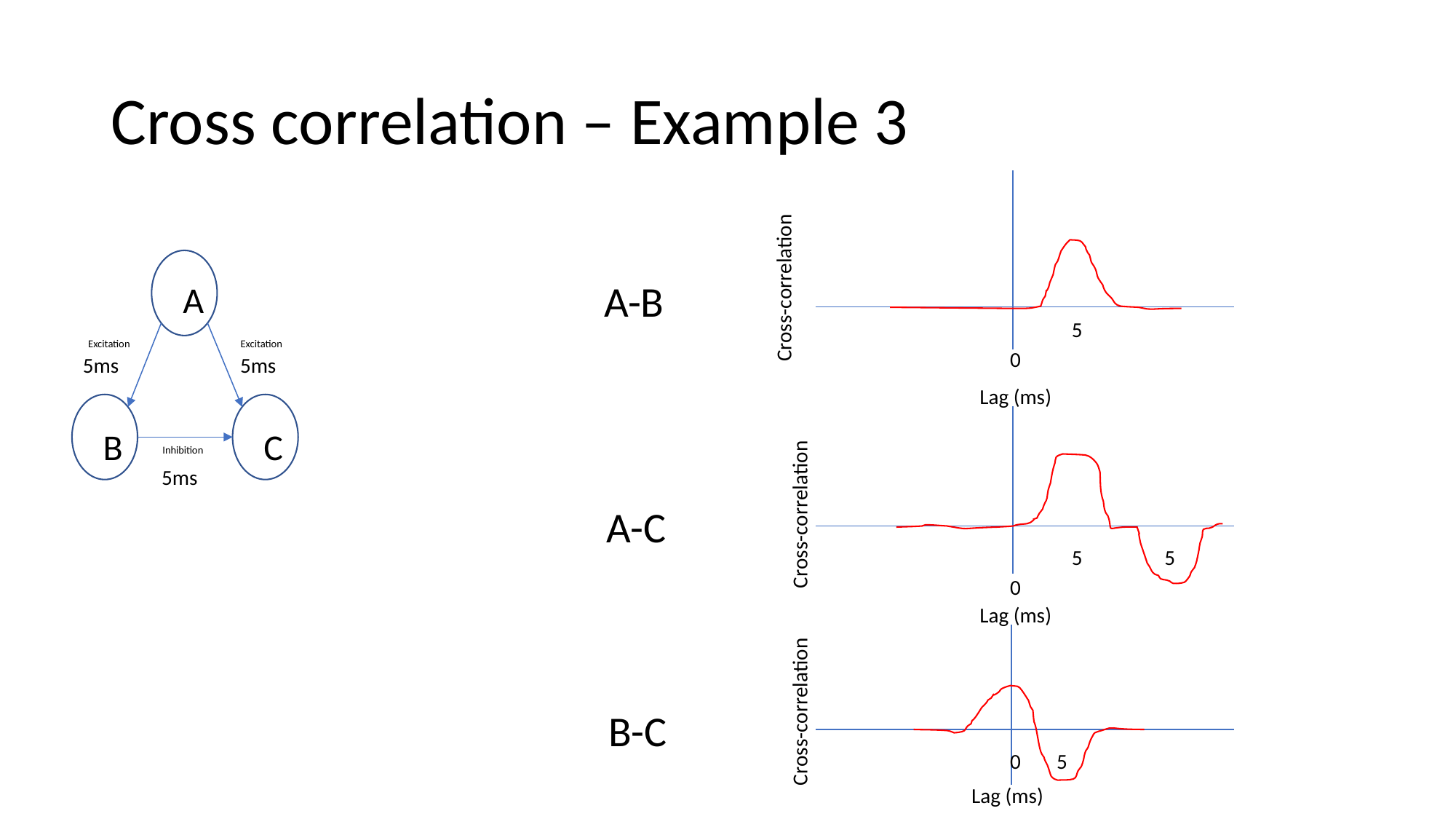

# Cross correlation – Example 3
A-B
A-C
B-C

A

B
C
Excitation
Excitation
Inhibition
Cross-correlation
5
0
5ms
5ms
Lag (ms)
5ms

Cross-correlation
5
5
0
Lag (ms)
Cross-correlation

5
0
Lag (ms)